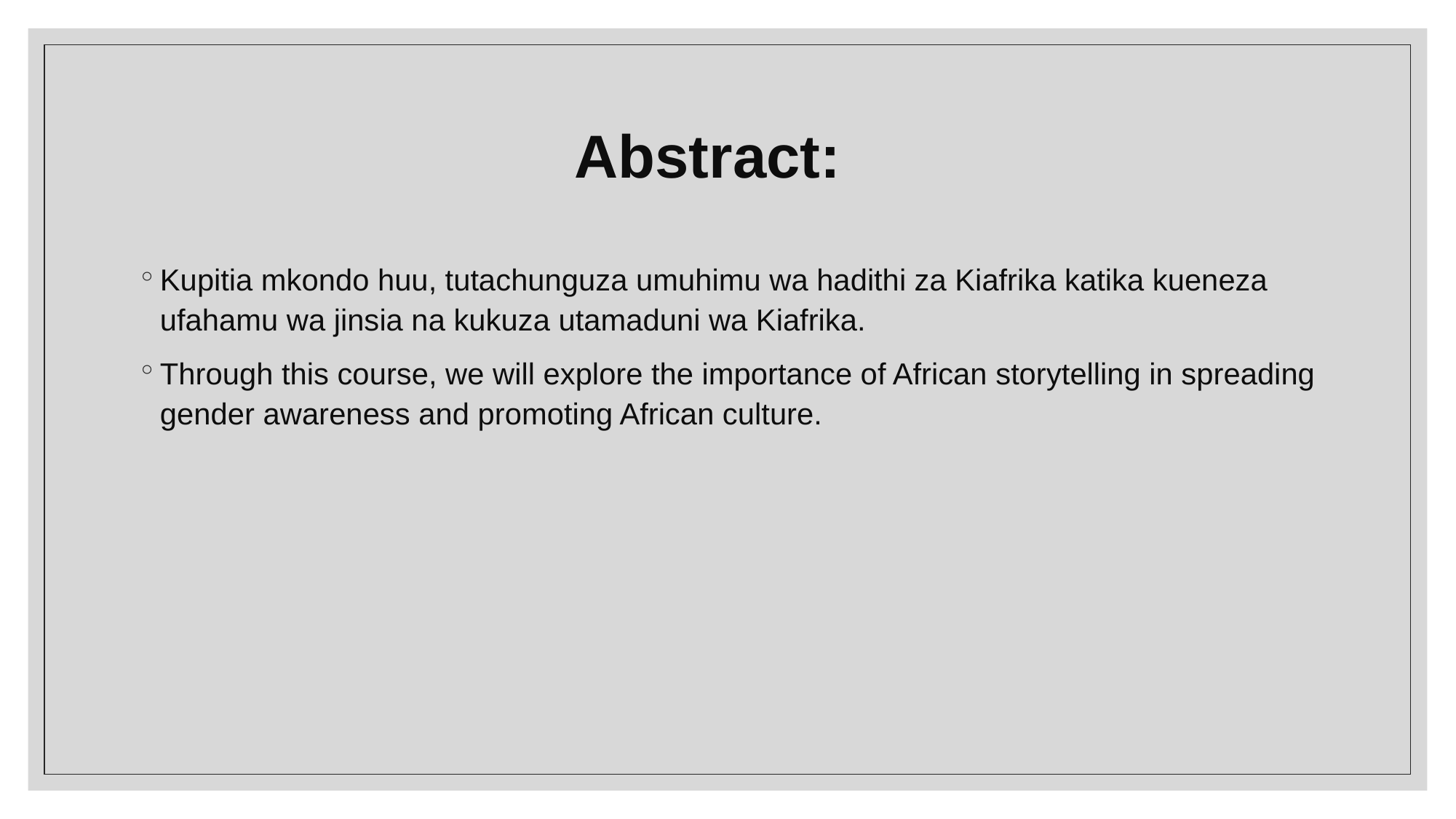

# Abstract:
Kupitia mkondo huu, tutachunguza umuhimu wa hadithi za Kiafrika katika kueneza ufahamu wa jinsia na kukuza utamaduni wa Kiafrika.
Through this course, we will explore the importance of African storytelling in spreading gender awareness and promoting African culture.